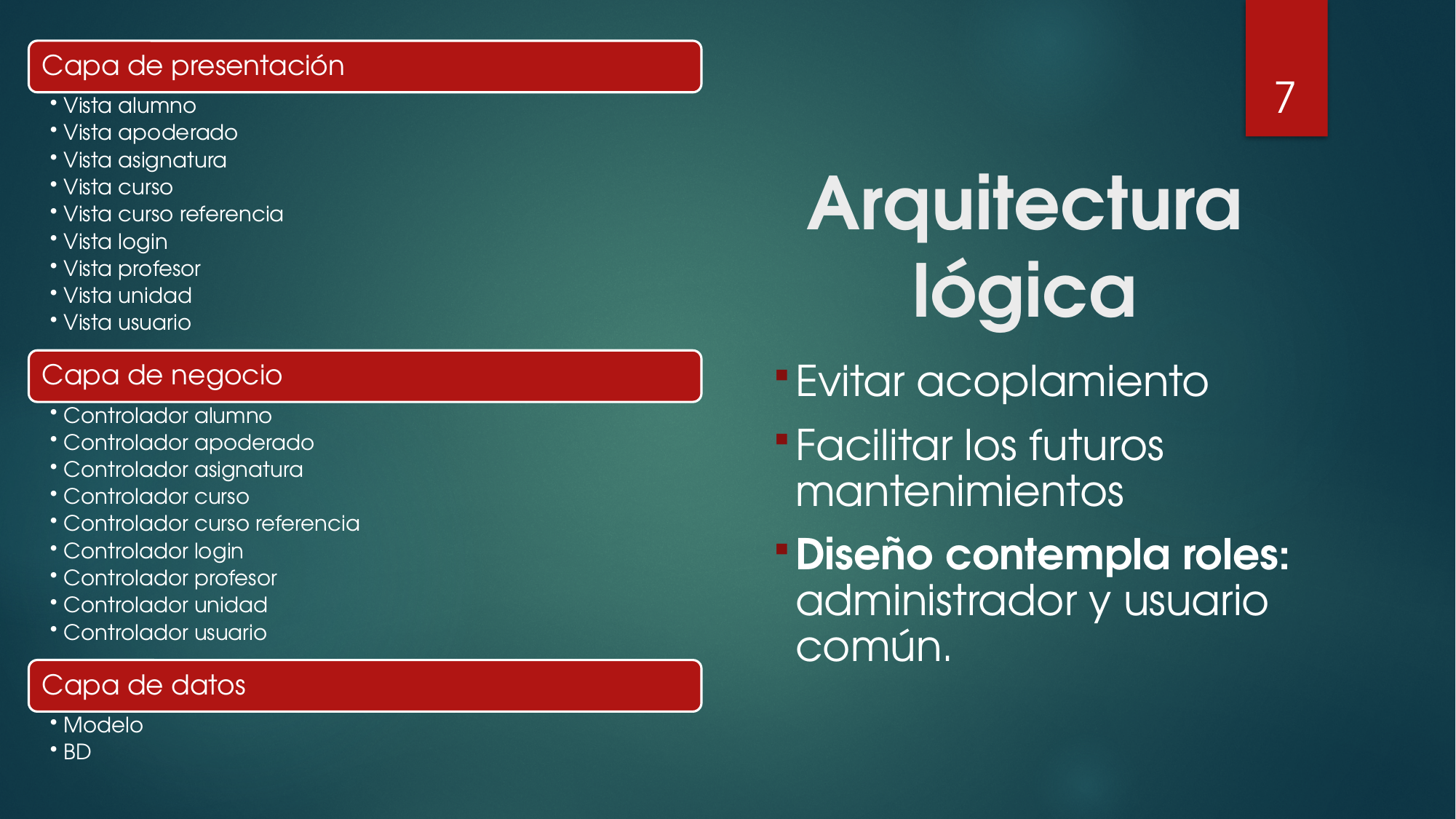

Capa de presentación
Vista alumno
Vista apoderado
Vista asignatura
Vista curso
Vista curso referencia
Vista login
Vista profesor
Vista unidad
Vista usuario
Capa de negocio
Controlador alumno
Controlador apoderado
Controlador asignatura
Controlador curso
Controlador curso referencia
Controlador login
Controlador profesor
Controlador unidad
Controlador usuario
Capa de datos
Modelo
BD
7
# Arquitectura lógica
Evitar acoplamiento
Facilitar los futuros mantenimientos
Diseño contempla roles: administrador y usuario común.